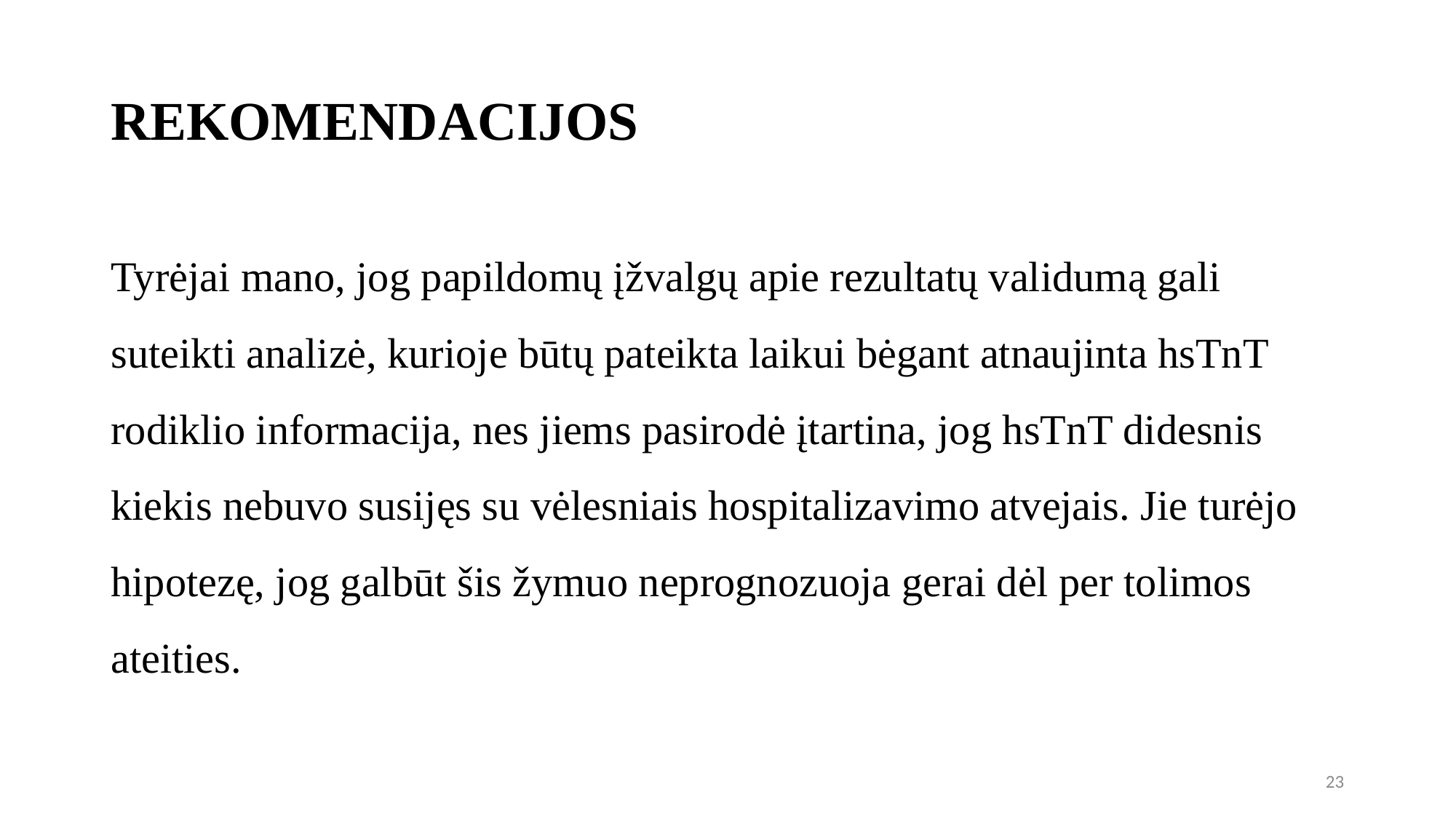

# REKOMENDACIJOS
Tyrėjai mano, jog papildomų įžvalgų apie rezultatų validumą gali suteikti analizė, kurioje būtų pateikta laikui bėgant atnaujinta hsTnT rodiklio informacija, nes jiems pasirodė įtartina, jog hsTnT didesnis kiekis nebuvo susijęs su vėlesniais hospitalizavimo atvejais. Jie turėjo hipotezę, jog galbūt šis žymuo neprognozuoja gerai dėl per tolimos ateities.
23